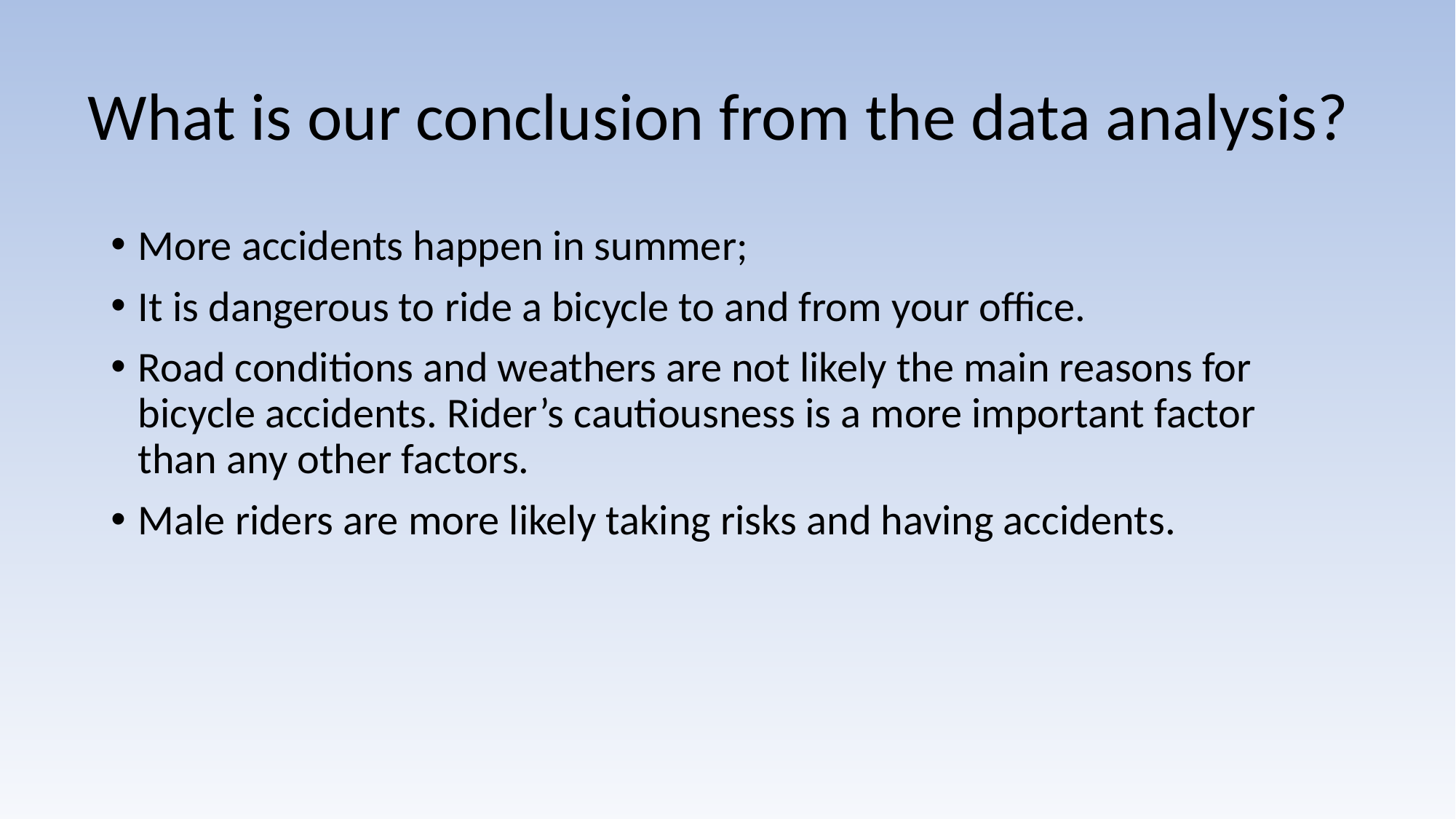

# What is our conclusion from the data analysis?
More accidents happen in summer;
It is dangerous to ride a bicycle to and from your office.
Road conditions and weathers are not likely the main reasons for bicycle accidents. Rider’s cautiousness is a more important factor than any other factors.
Male riders are more likely taking risks and having accidents.